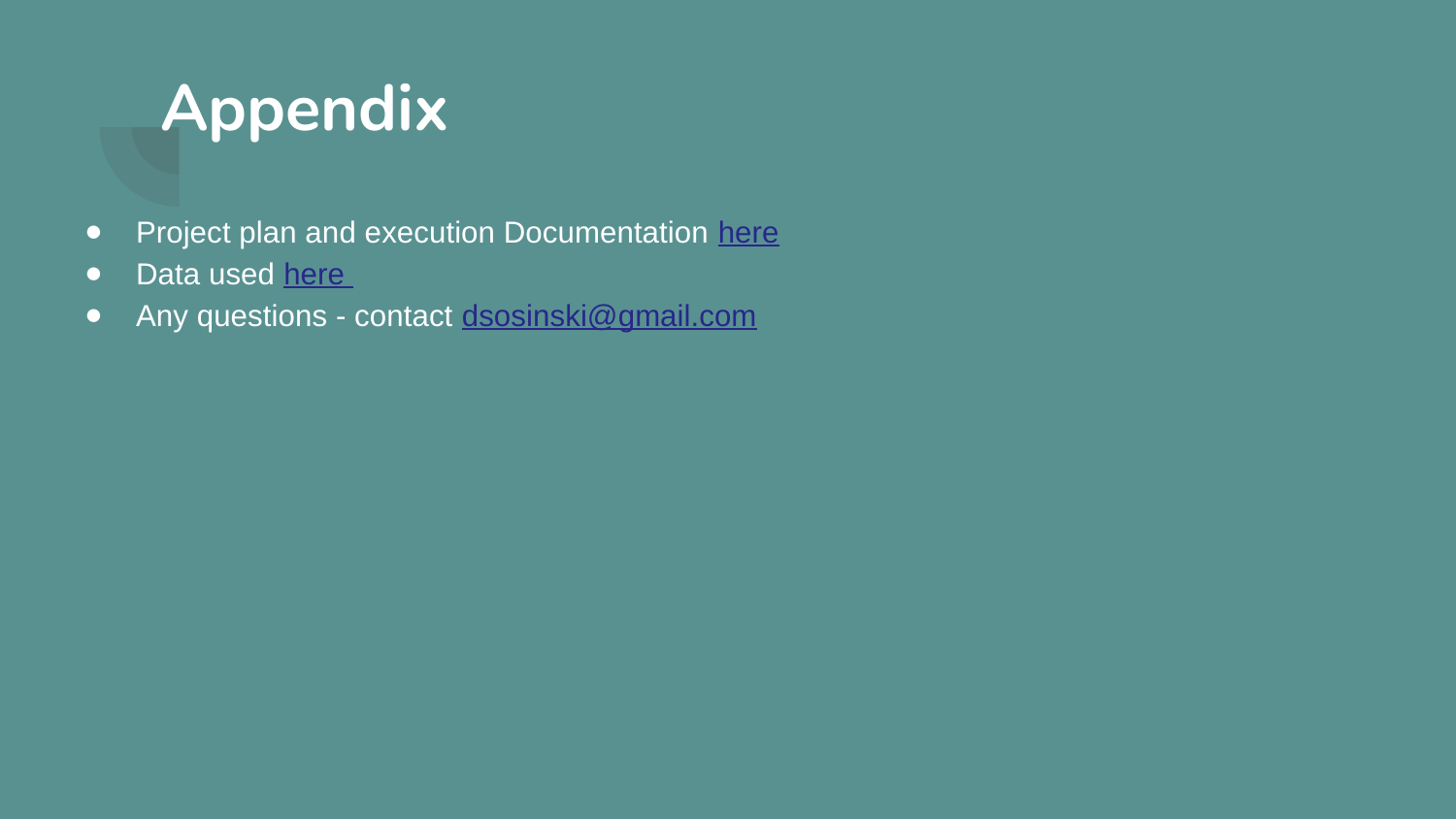

# Appendix
Project plan and execution Documentation here
Data used here
Any questions - contact dsosinski@gmail.com